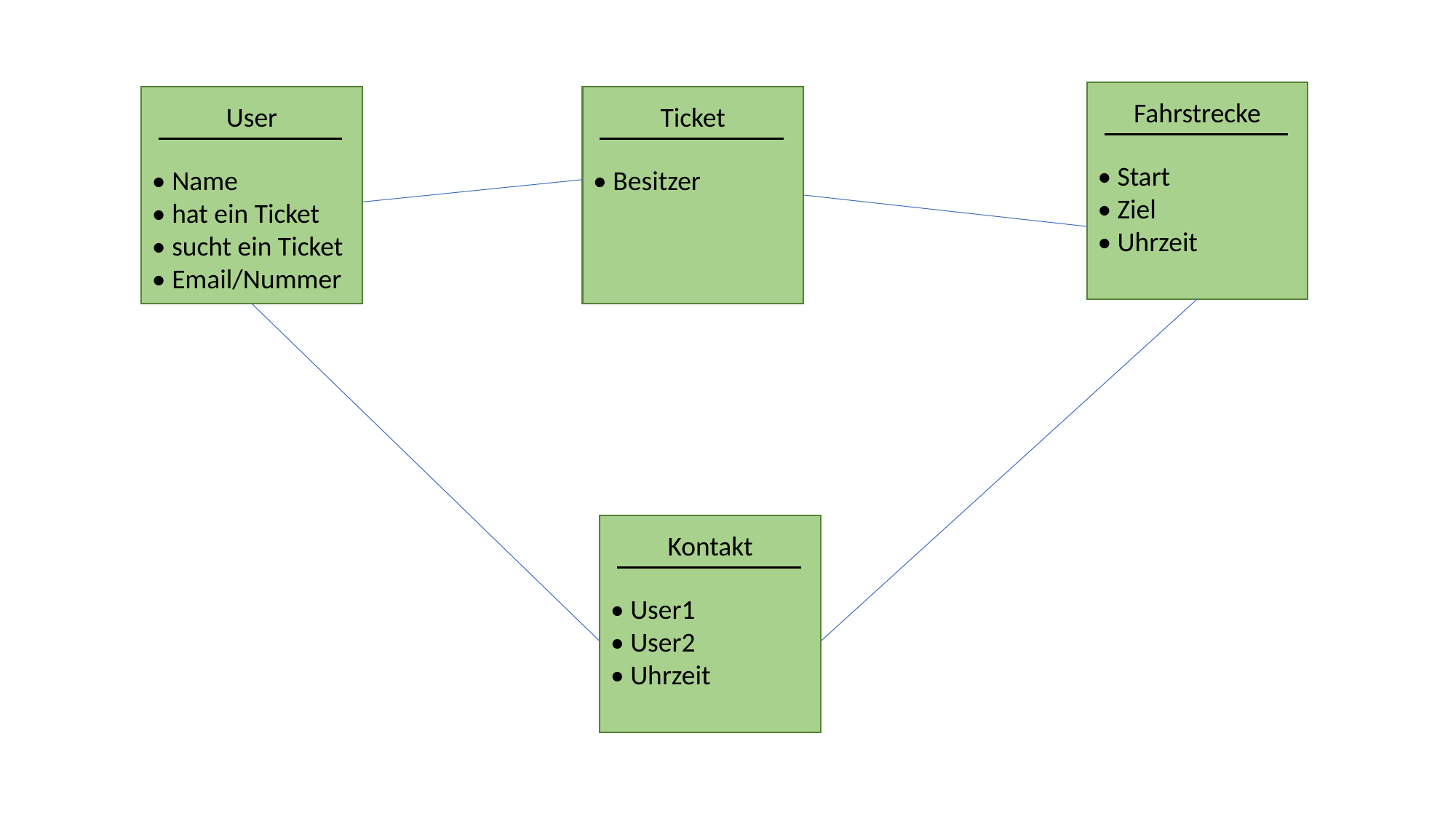

Fahrstrecke
• Start
• Ziel
• Uhrzeit

User
• Name
• hat ein Ticket
• sucht ein Ticket
• Email/Nummer

Ticket
• Besitzer

Kontakt
• User1
• User2
• Uhrzeit